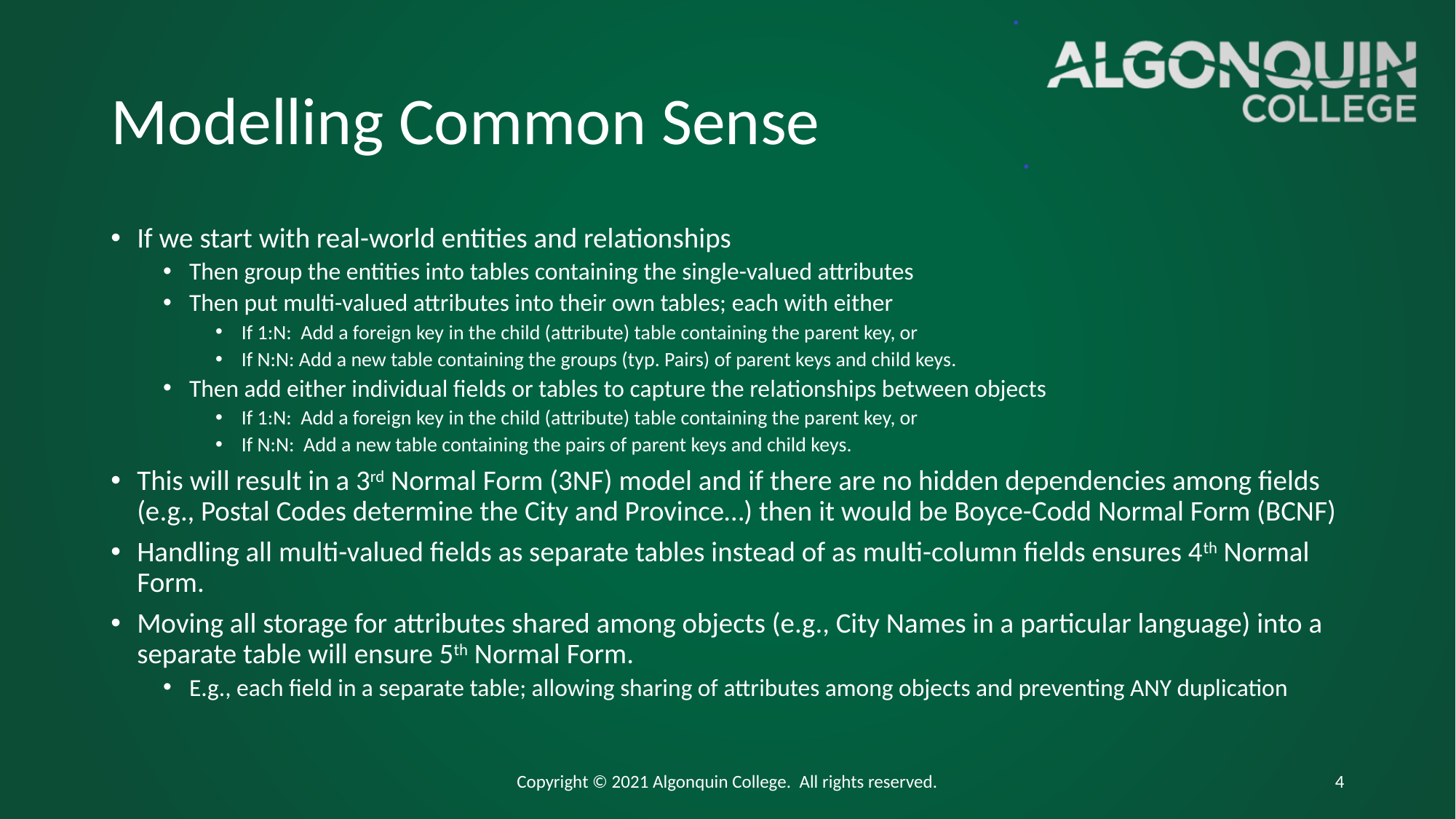

# Modelling Common Sense
If we start with real-world entities and relationships
Then group the entities into tables containing the single-valued attributes
Then put multi-valued attributes into their own tables; each with either
If 1:N:  Add a foreign key in the child (attribute) table containing the parent key, or
If N:N: Add a new table containing the groups (typ. Pairs) of parent keys and child keys.
Then add either individual fields or tables to capture the relationships between objects
If 1:N:  Add a foreign key in the child (attribute) table containing the parent key, or
If N:N:  Add a new table containing the pairs of parent keys and child keys.
This will result in a 3rd Normal Form (3NF) model and if there are no hidden dependencies among fields (e.g., Postal Codes determine the City and Province…) then it would be Boyce-Codd Normal Form (BCNF)
Handling all multi-valued fields as separate tables instead of as multi-column fields ensures 4th Normal Form.
Moving all storage for attributes shared among objects (e.g., City Names in a particular language) into a separate table will ensure 5th Normal Form.
E.g., each field in a separate table; allowing sharing of attributes among objects and preventing ANY duplication

Copyright © 2021 Algonquin College.  All rights reserved.
4